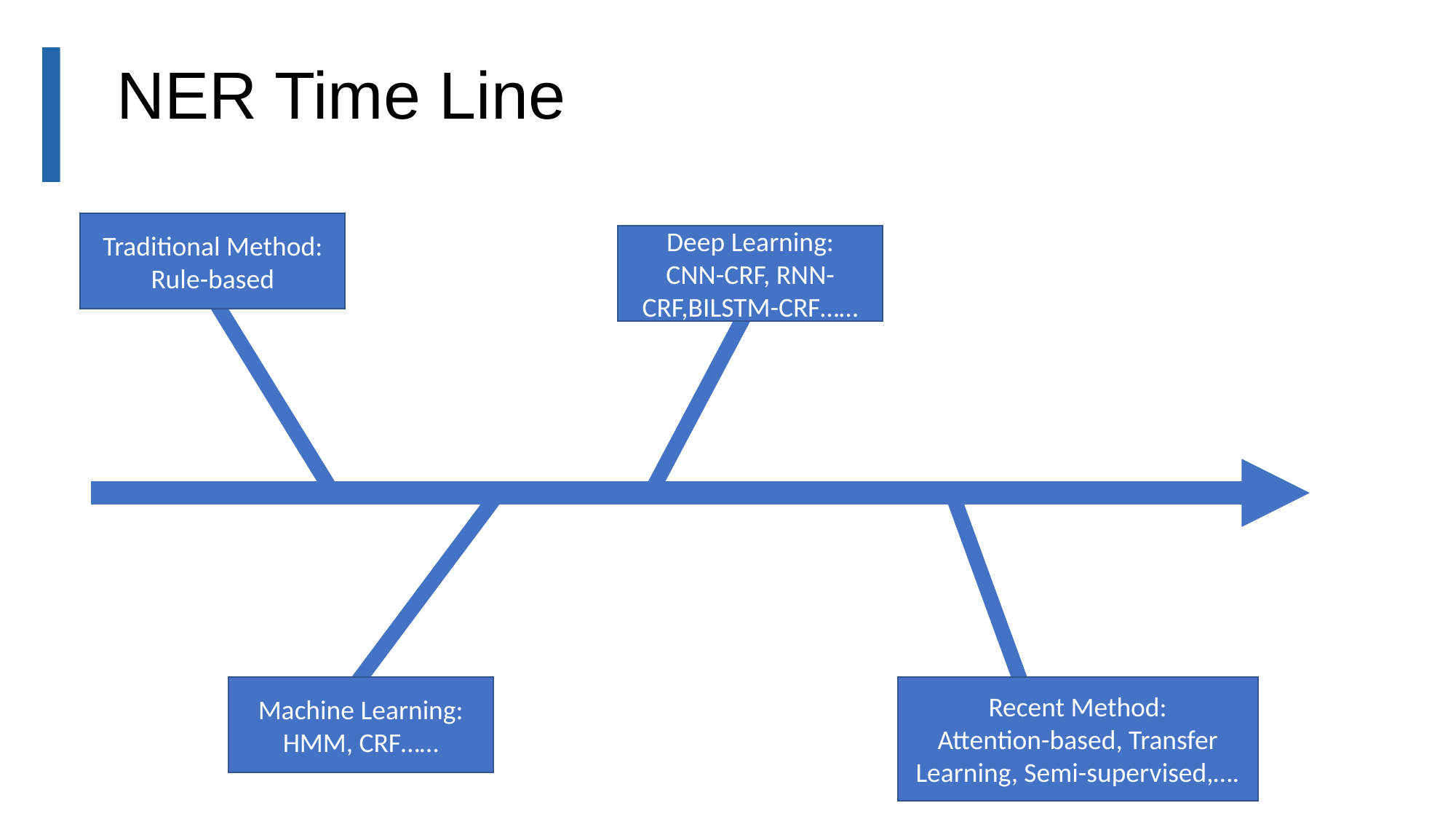

NER Time Line
Traditional Method:
Rule-based
Deep Learning:
CNN-CRF, RNN-CRF,BILSTM-CRF……
Recent Method:
Attention-based, Transfer Learning, Semi-supervised,….
Machine Learning:
HMM, CRF……